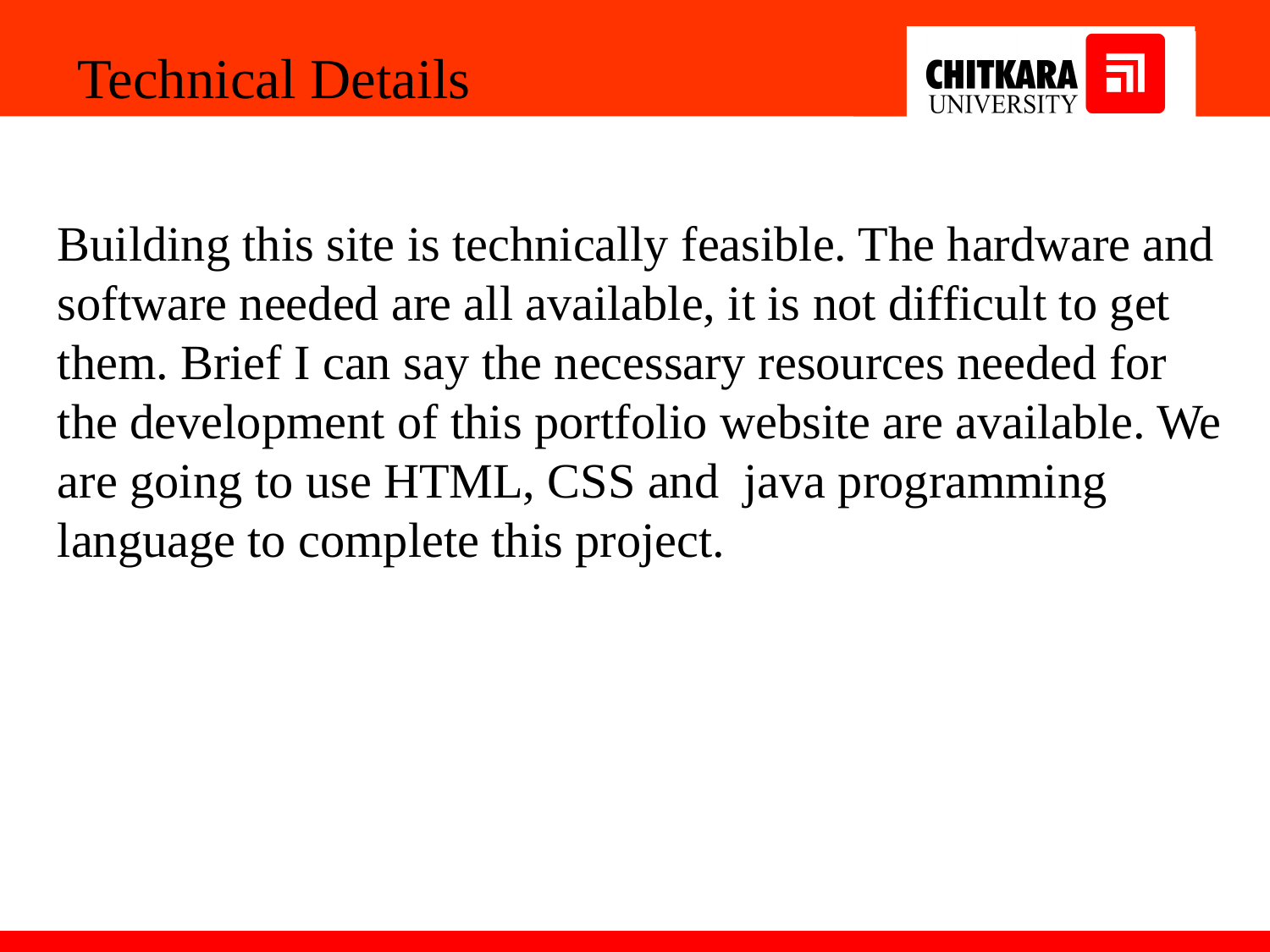

Technical Details

Building this site is technically feasible. The hardware and software needed are all available, it is not difficult to get them. Brief I can say the necessary resources needed for the development of this portfolio website are available. We are going to use HTML, CSS and  java programming language to complete this project.